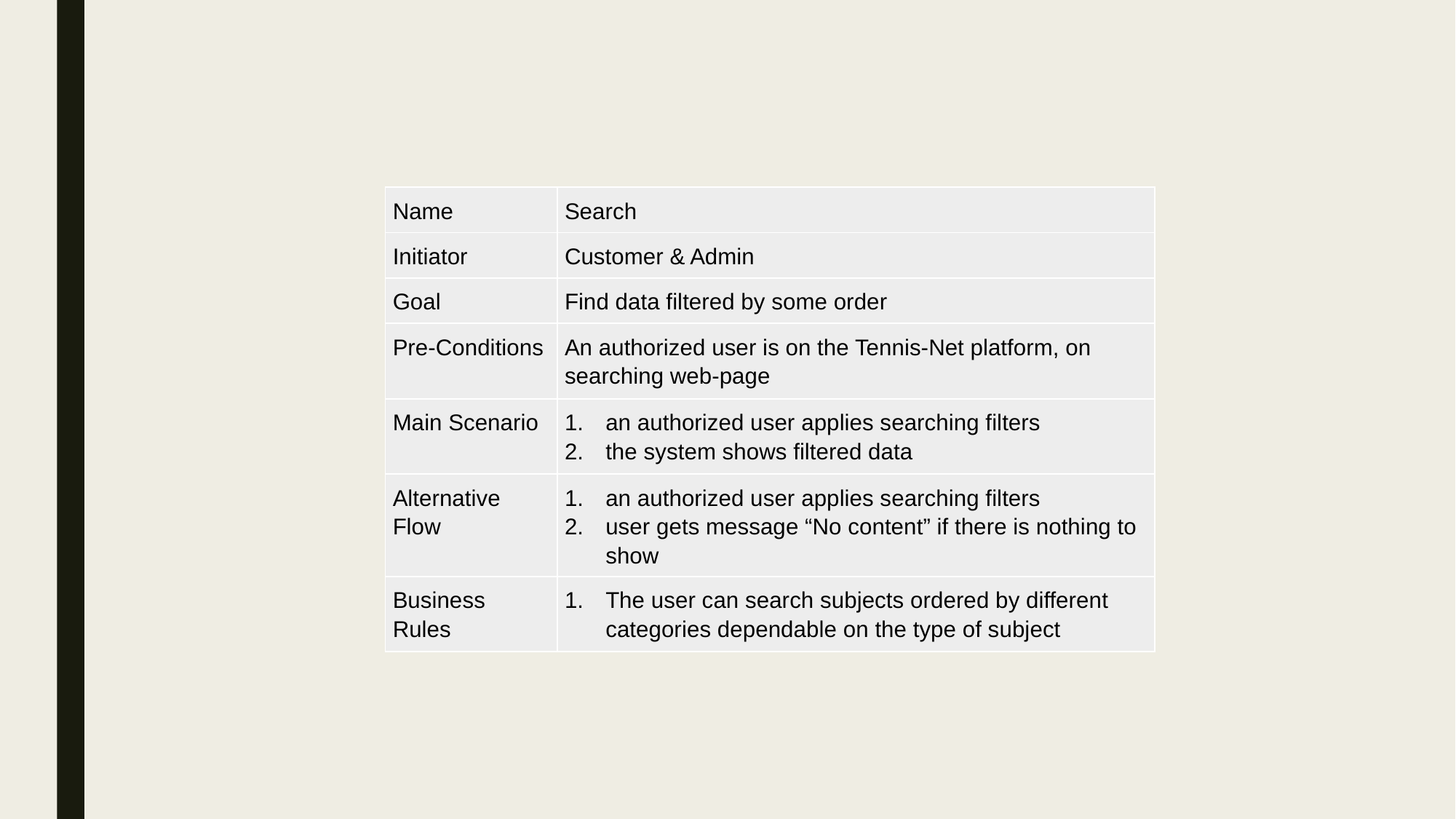

| Name | Search |
| --- | --- |
| Initiator | Customer & Admin |
| Goal | Find data filtered by some order |
| Pre-Conditions | An authorized user is on the Tennis-Net platform, on searching web-page |
| Main Scenario | an authorized user applies searching filters the system shows filtered data |
| Alternative Flow | an authorized user applies searching filters user gets message “No content” if there is nothing to show |
| Business Rules | The user can search subjects ordered by different categories dependable on the type of subject |